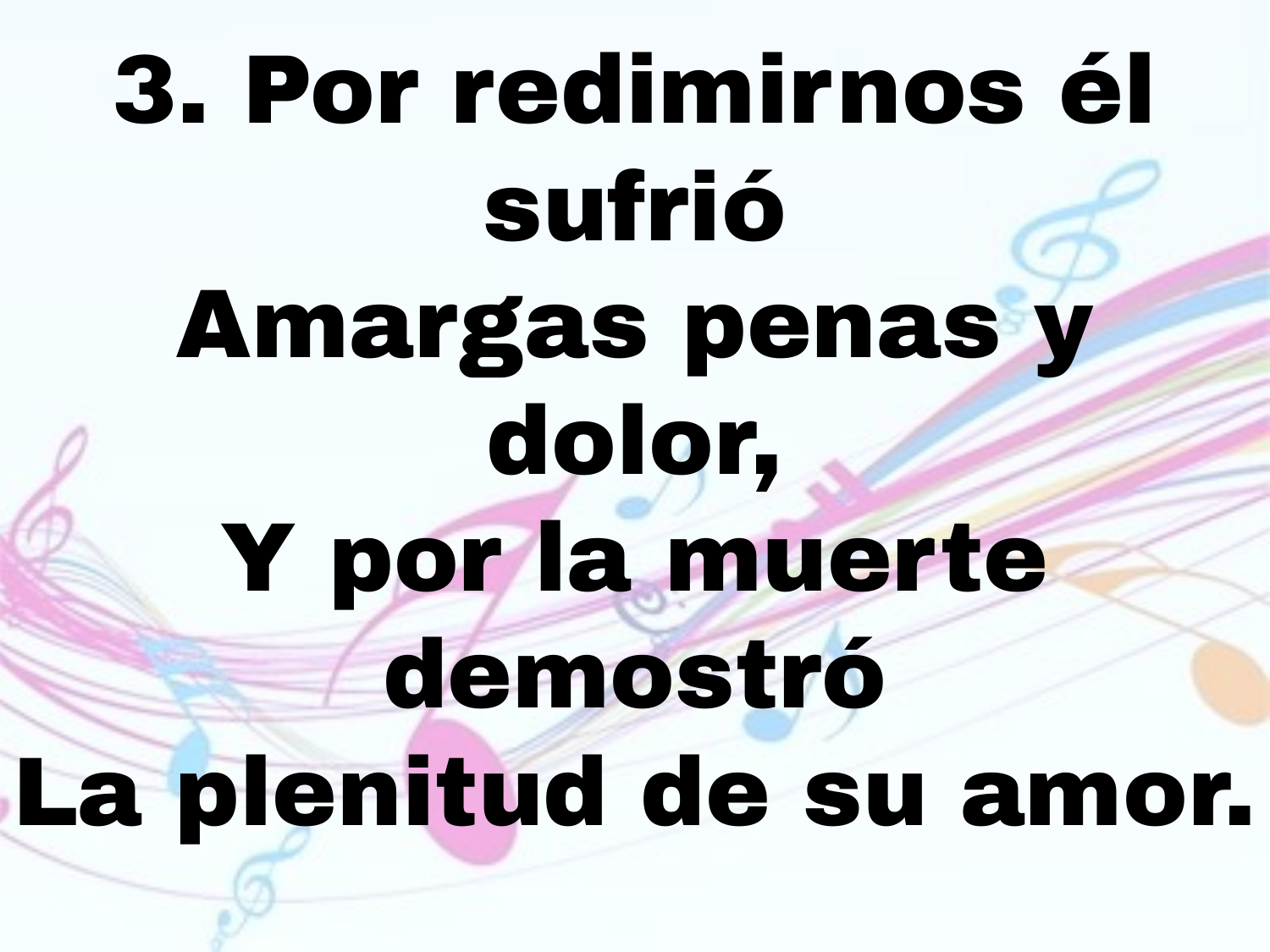

3. Por redimirnos él sufrió
Amargas penas y dolor,
Y por la muerte demostró
La plenitud de su amor.